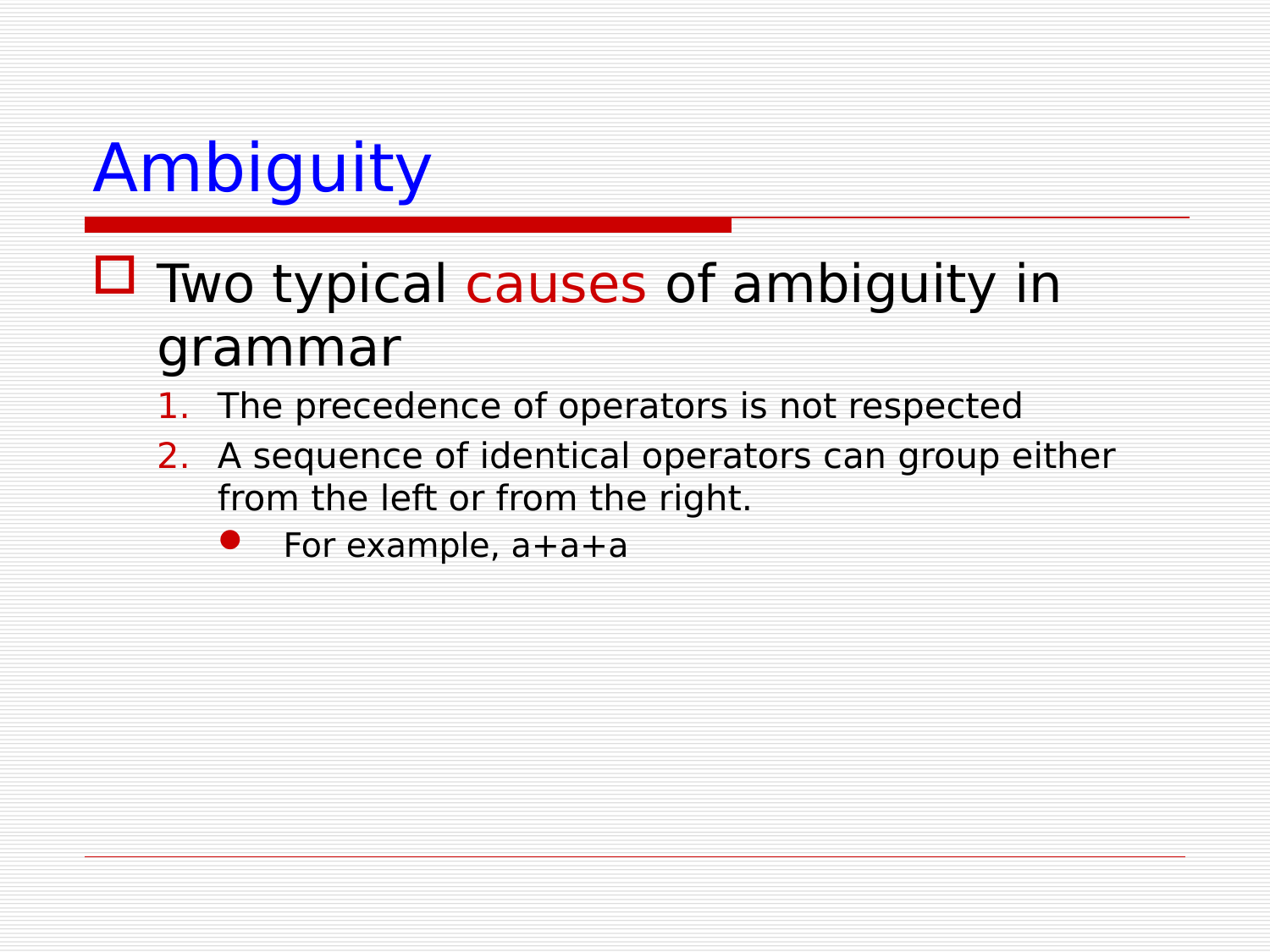

# Ambiguity
Two typical causes of ambiguity in grammar
The precedence of operators is not respected
A sequence of identical operators can group either from the left or from the right.
 For example, a+a+a